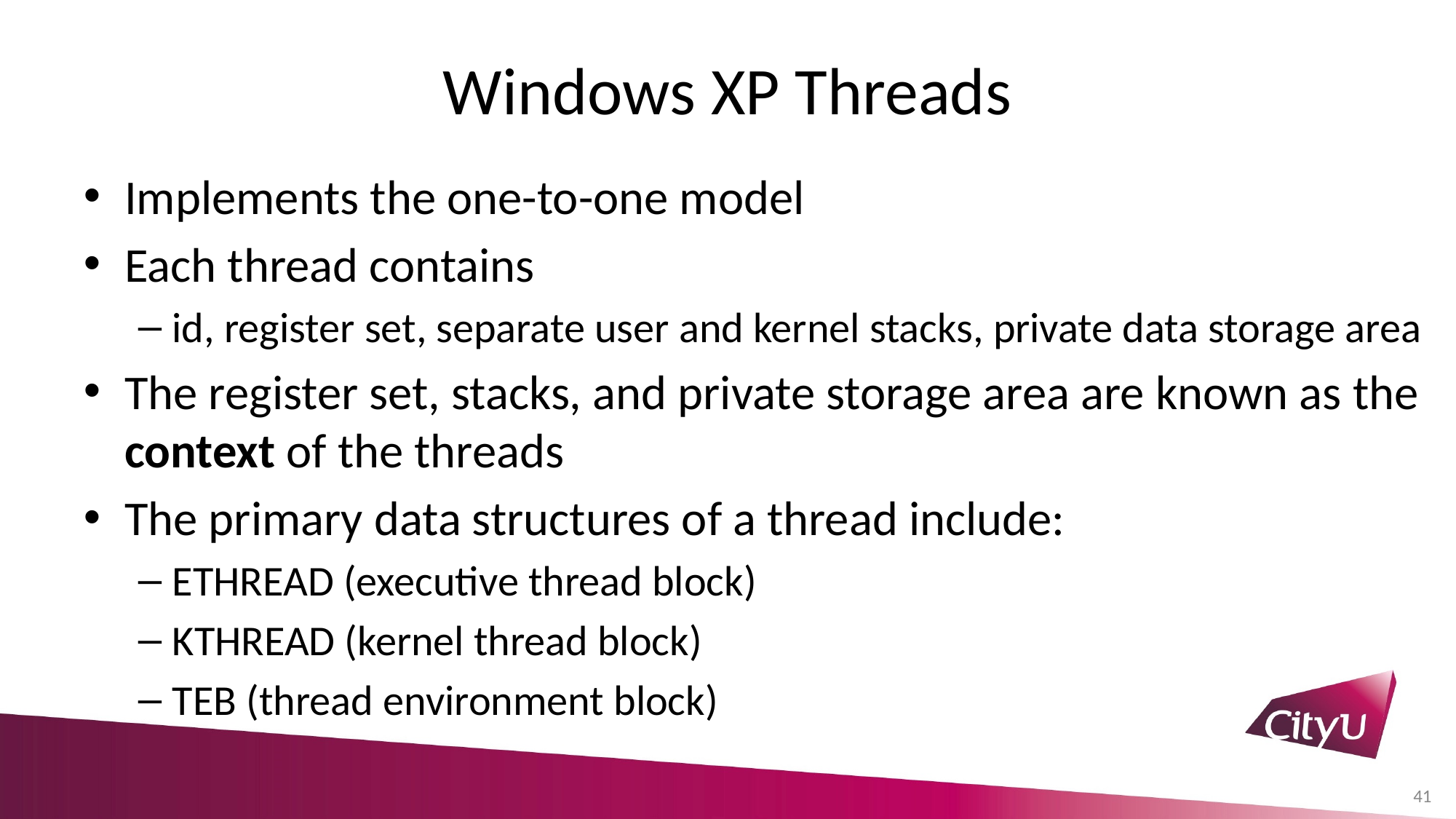

# Windows XP Threads
Implements the one-to-one model
Each thread contains
id, register set, separate user and kernel stacks, private data storage area
The register set, stacks, and private storage area are known as the context of the threads
The primary data structures of a thread include:
ETHREAD (executive thread block)
KTHREAD (kernel thread block)
TEB (thread environment block)

41